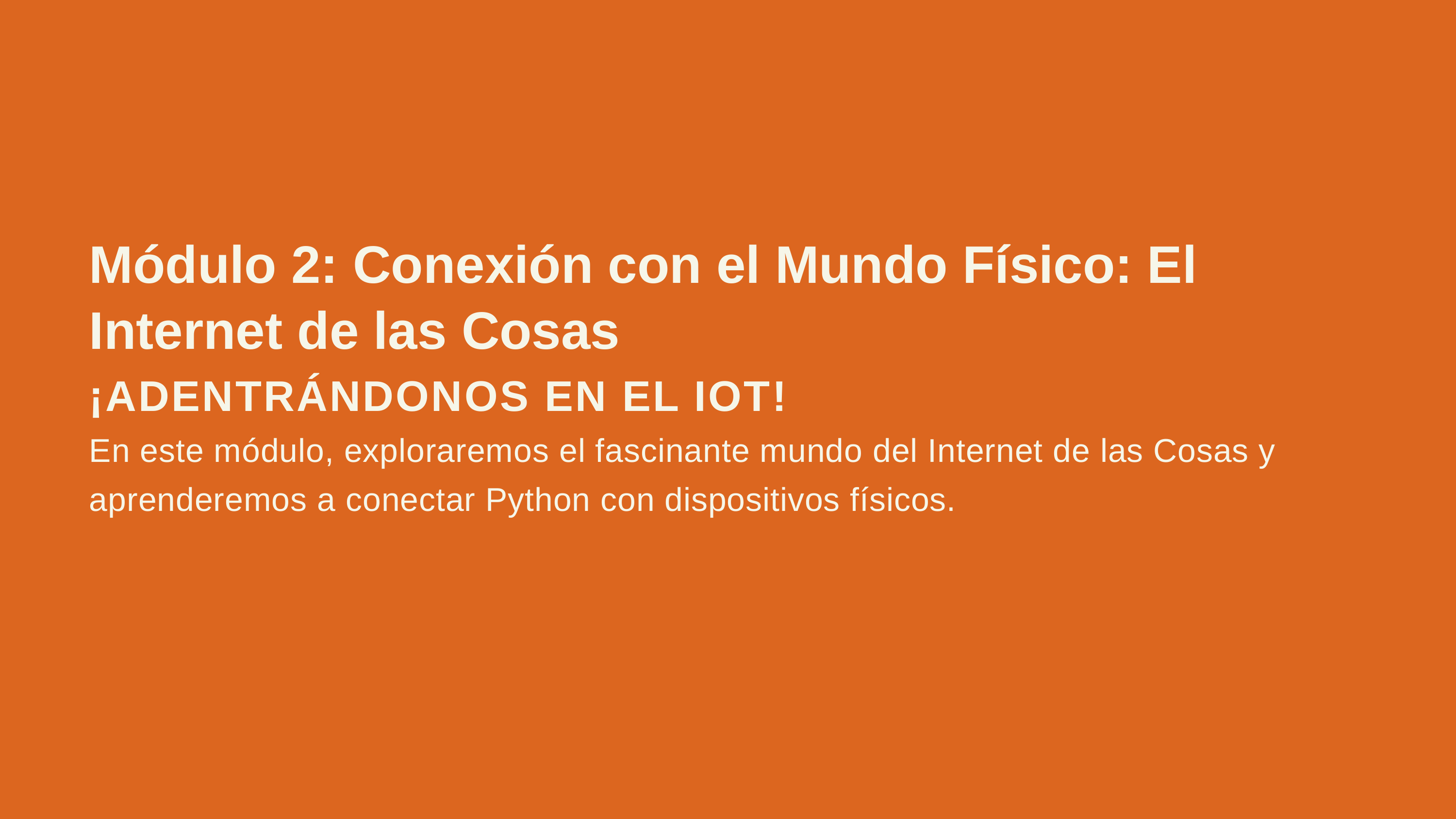

Módulo 2: Conexión con el Mundo Físico: El Internet de las Cosas
¡ADENTRÁNDONOS EN EL IOT!
En este módulo, exploraremos el fascinante mundo del Internet de las Cosas y aprenderemos a conectar Python con dispositivos físicos.